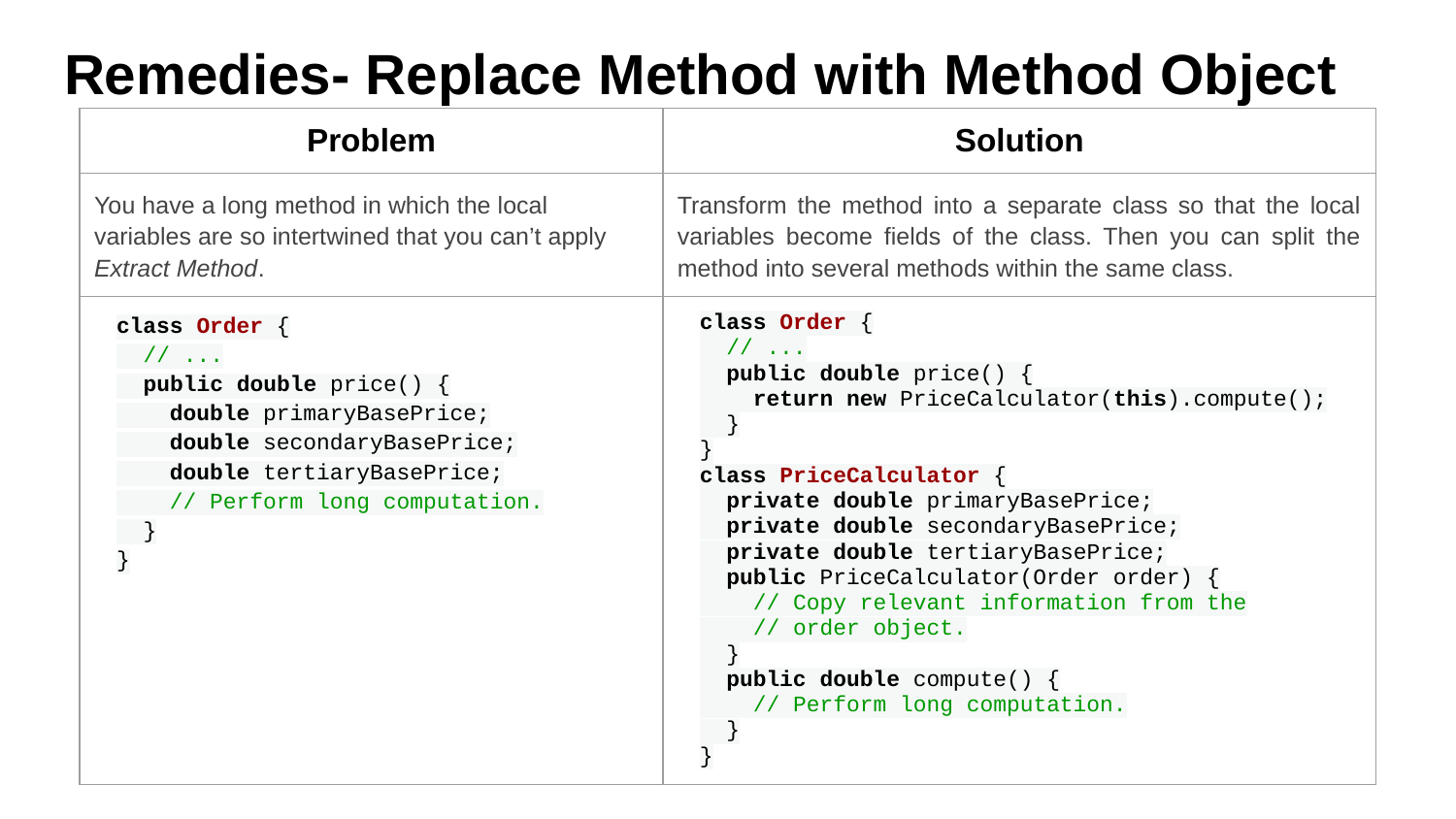

# Remedies- Replace Method with Method Object
| Problem | Solution |
| --- | --- |
| You have a long method in which the local variables are so intertwined that you can’t apply Extract Method. | Transform the method into a separate class so that the local variables become fields of the class. Then you can split the method into several methods within the same class. |
| class Order { // ... public double price() { double primaryBasePrice; double secondaryBasePrice; double tertiaryBasePrice; // Perform long computation. } } | class Order { // ... public double price() { return new PriceCalculator(this).compute(); } } class PriceCalculator { private double primaryBasePrice; private double secondaryBasePrice; private double tertiaryBasePrice; public PriceCalculator(Order order) { // Copy relevant information from the // order object. } public double compute() { // Perform long computation. } } |